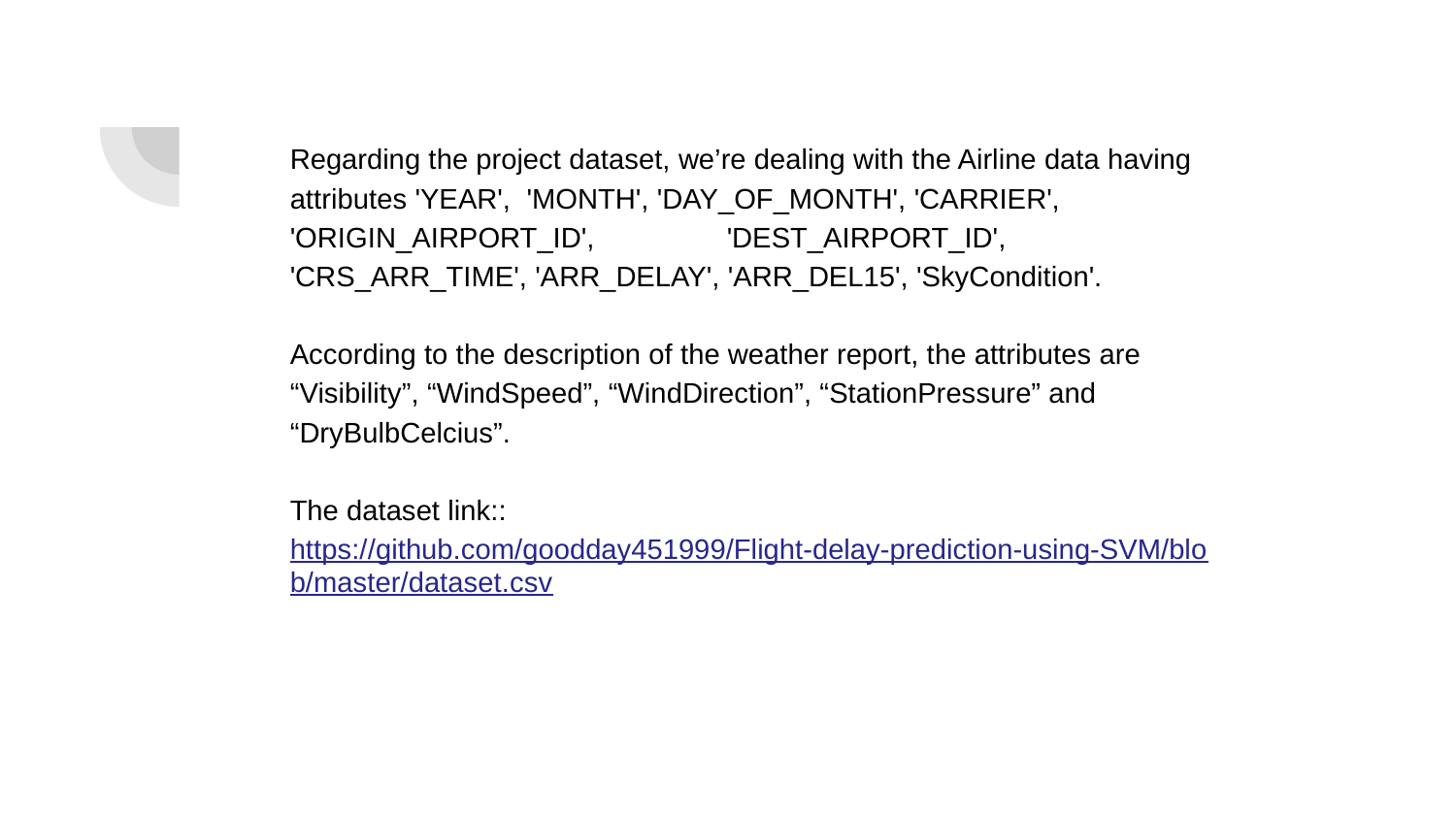

Regarding the project dataset, we’re dealing with the Airline data having attributes 'YEAR',  'MONTH', 'DAY_OF_MONTH', 'CARRIER', 'ORIGIN_AIRPORT_ID',	'DEST_AIRPORT_ID', 'CRS_ARR_TIME', 'ARR_DELAY', 'ARR_DEL15', 'SkyCondition'.

According to the description of the weather report, the attributes are
“Visibility”, “WindSpeed”, “WindDirection”, “StationPressure” and “DryBulbCelcius”.

The dataset link:: https://github.com/goodday451999/Flight-delay-prediction-using-SVM/blob/master/dataset.csv